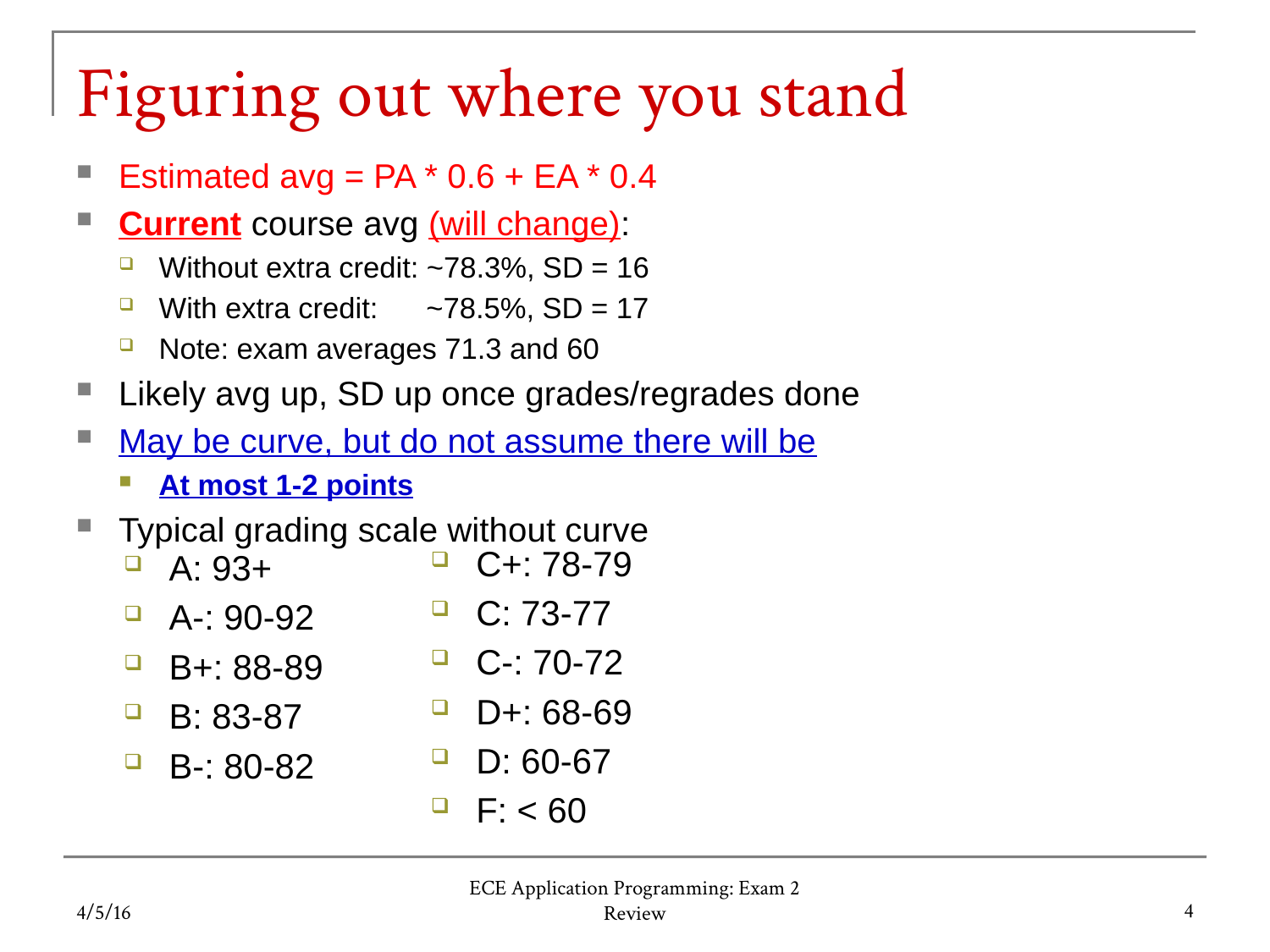

# Figuring out where you stand
Estimated avg = PA * 0.6 + EA * 0.4
Current course avg (will change):
Without extra credit: ~78.3%, SD = 16
With extra credit:      ~78.5%, SD = 17
Note: exam averages 71.3 and 60
Likely avg up, SD up once grades/regrades done
May be curve, but do not assume there will be
At most 1-2 points
Typical grading scale without curve
C+: 78-79
C: 73-77
C-: 70-72
D+: 68-69
D: 60-67
F: < 60

A: 93+
A-: 90-92
B+: 88-89
B: 83-87
B-: 80-82

4/5/16
4
ECE Application Programming: Exam 2 Review